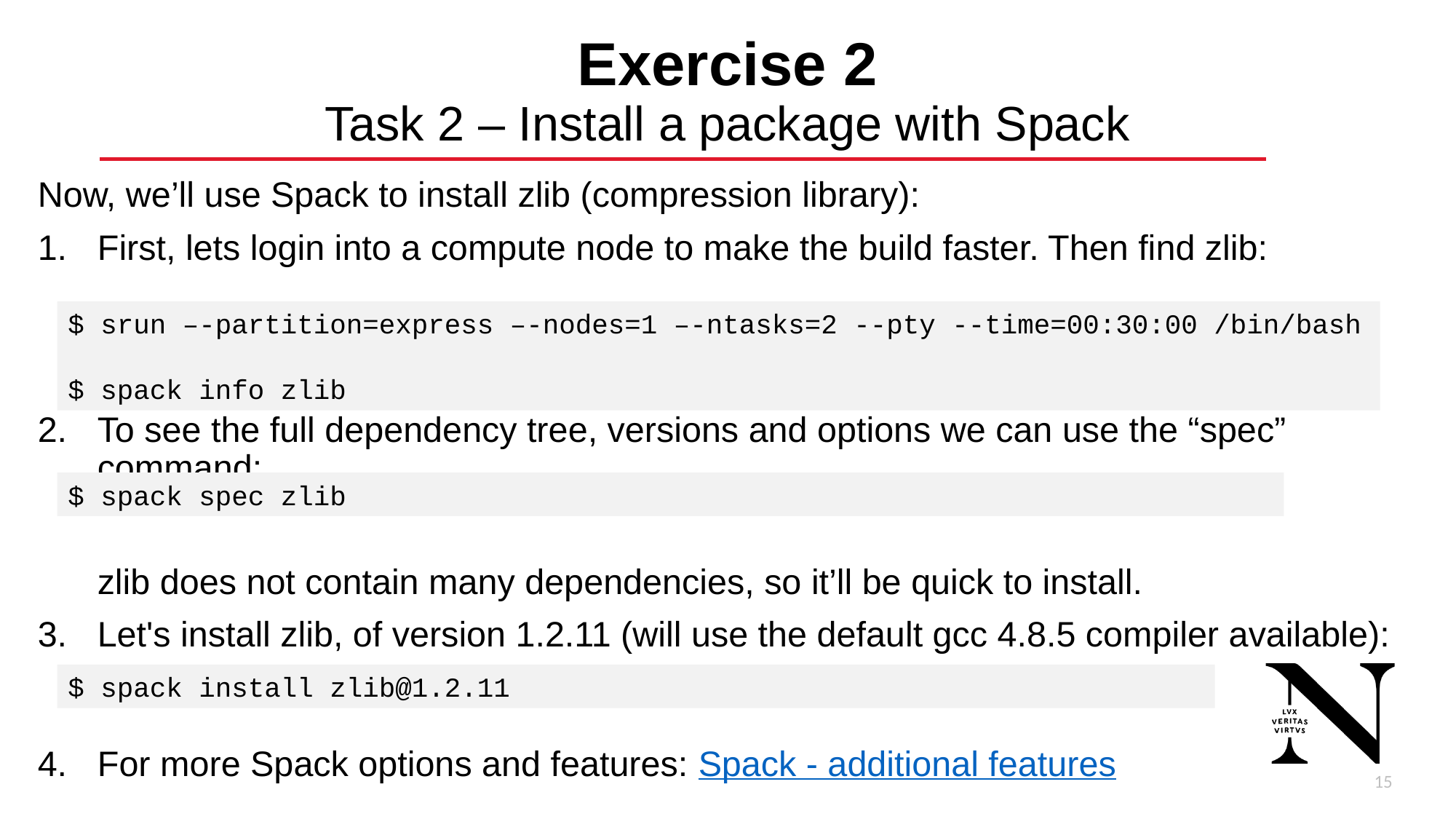

# Exercise 2 Task 2 – Install a package with Spack
Now, we’ll use Spack to install zlib (compression library):
First, lets login into a compute node to make the build faster. Then find zlib:

To see the full dependency tree, versions and options we can use the “spec” command:
zlib does not contain many dependencies, so it’ll be quick to install.
Let's install zlib, of version 1.2.11 (will use the default gcc 4.8.5 compiler available):
For more Spack options and features: Spack - additional features

$ srun –-partition=express –-nodes=1 –-ntasks=2 --pty --time=00:30:00 /bin/bash
$ spack info zlib
$ spack spec zlib
$ spack install zlib@1.2.11
15